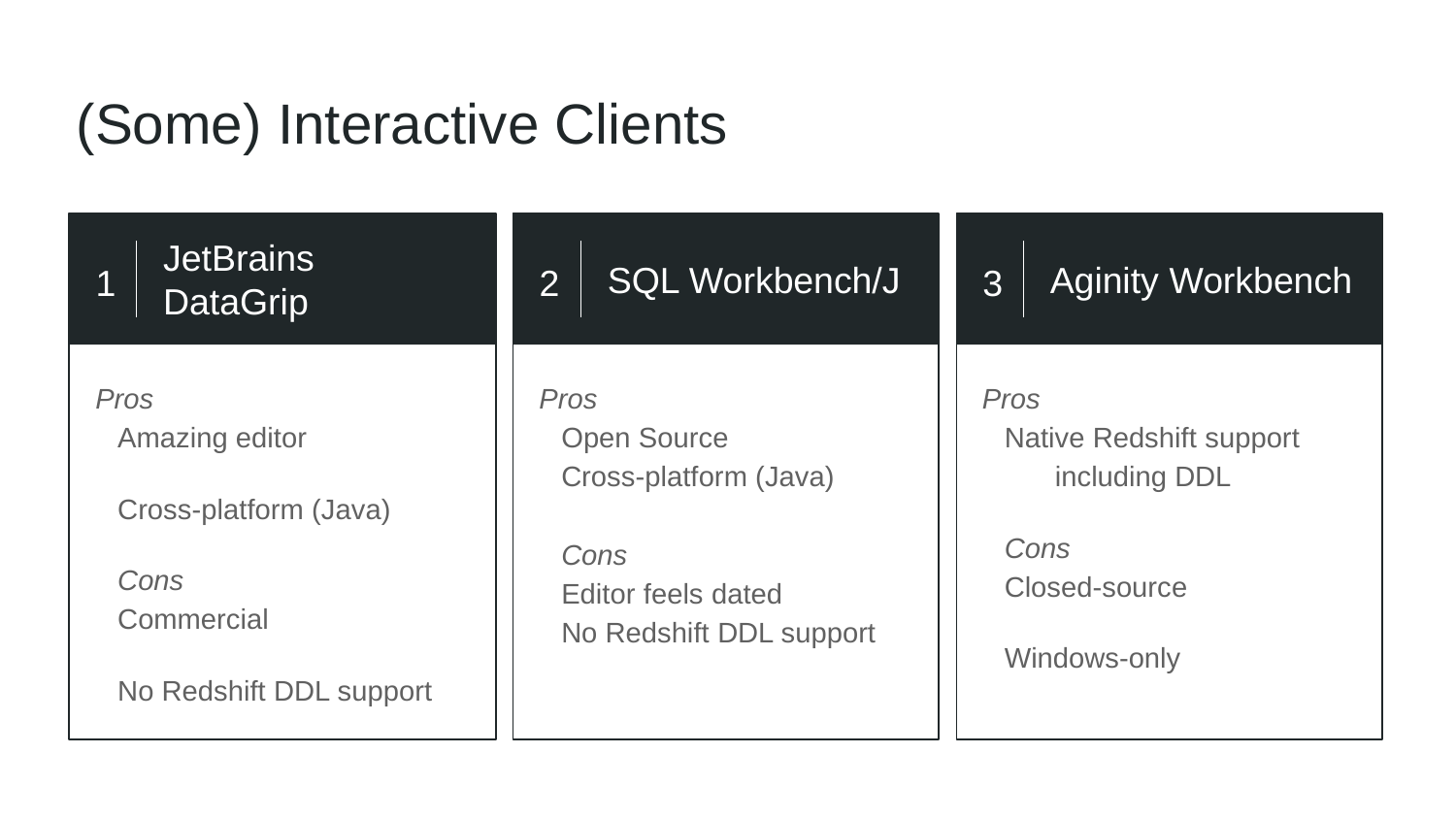

(Some) Interactive Clients
1
JetBrains DataGrip
2
3

SQL Workbench/J

Aginity Workbench
Pros
Amazing editor
Cross-platform (Java)
Cons
Commercial
No Redshift DDL support
Pros
Open Source
Cross-platform (Java)

Cons
Editor feels dated
No Redshift DDL support

Pros
Native Redshift support including DDL
Cons
Closed-source
Windows-only